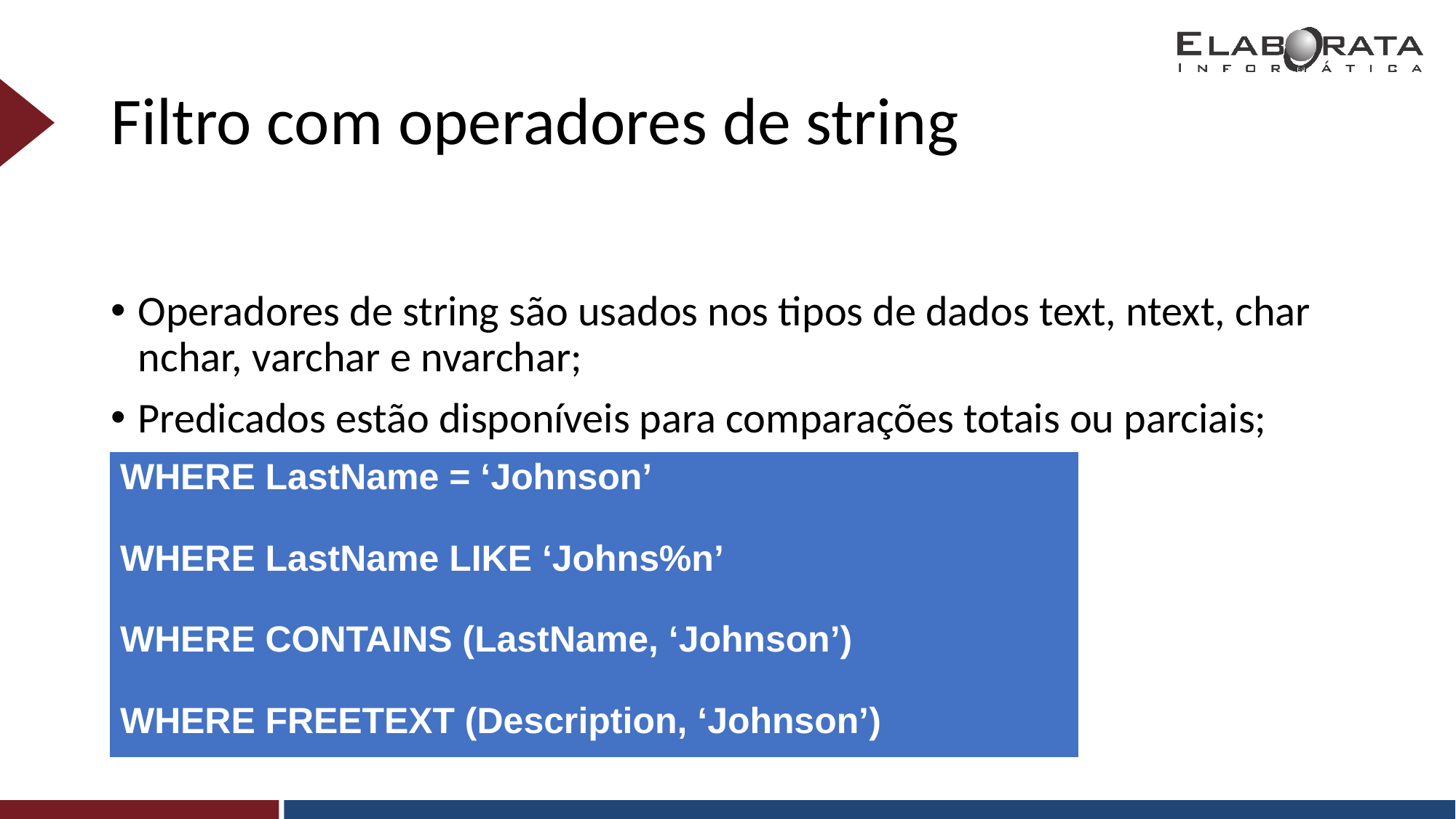

# Filtro com operadores de string

Operadores de string são usados nos tipos de dados text, ntext, char nchar, varchar e nvarchar;
Predicados estão disponíveis para comparações totais ou parciais;

| WHERE LastName = ‘Johnson’ WHERE LastName LIKE ‘Johns%n’ WHERE CONTAINS (LastName, ‘Johnson’) WHERE FREETEXT (Description, ‘Johnson’) |
| --- |